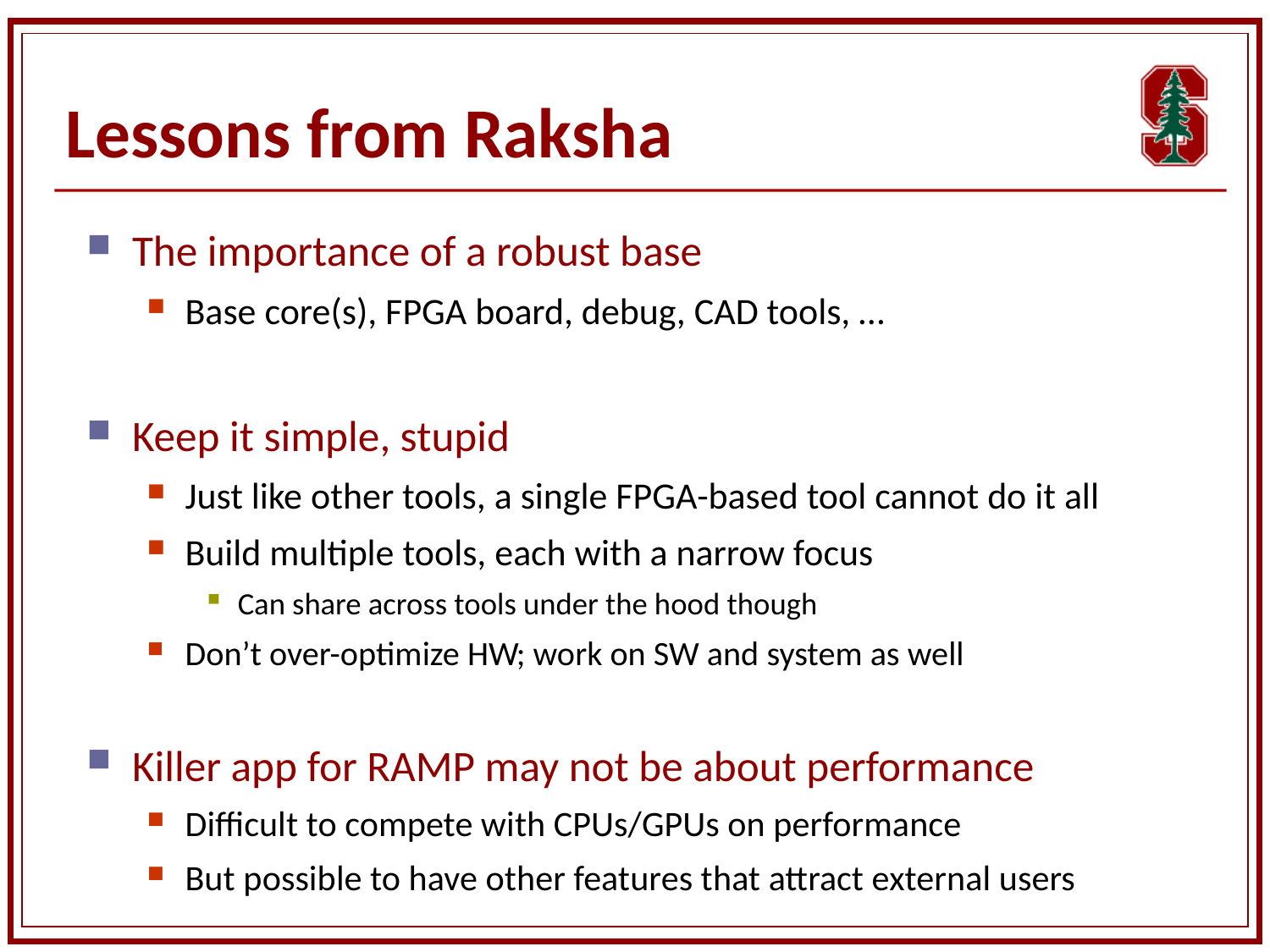

# Lessons from Raksha
The importance of a robust base
Base core(s), FPGA board, debug, CAD tools, …

Keep it simple, stupid
Just like other tools, a single FPGA-based tool cannot do it all
Build multiple tools, each with a narrow focus
Can share across tools under the hood though
Don’t over-optimize HW; work on SW and system as well

Killer app for RAMP may not be about performance
Difficult to compete with CPUs/GPUs on performance
But possible to have other features that attract external users